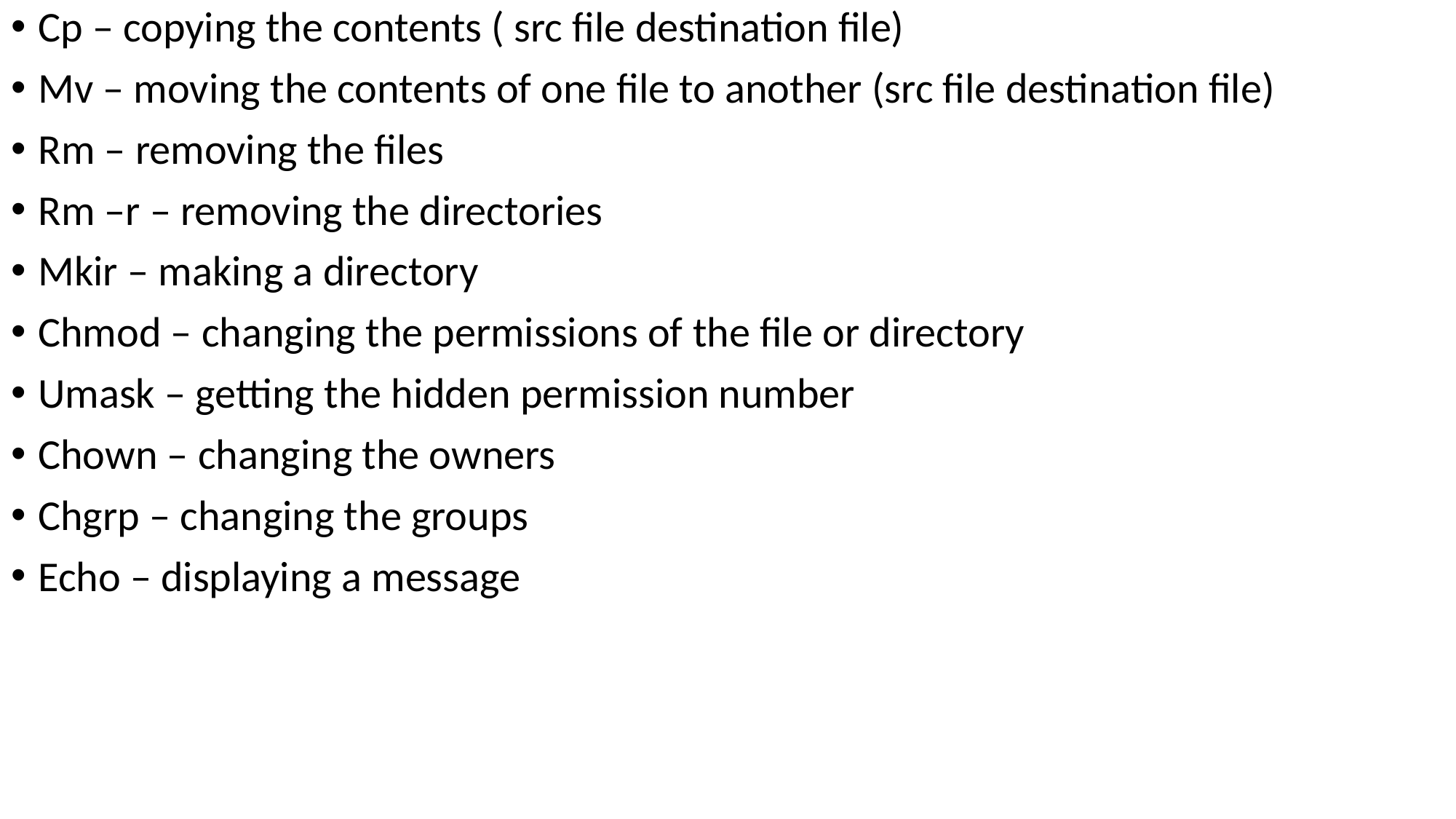

Cp – copying the contents ( src file destination file)
Mv – moving the contents of one file to another (src file destination file)
Rm – removing the files
Rm –r – removing the directories
Mkir – making a directory
Chmod – changing the permissions of the file or directory
Umask – getting the hidden permission number
Chown – changing the owners
Chgrp – changing the groups
Echo – displaying a message